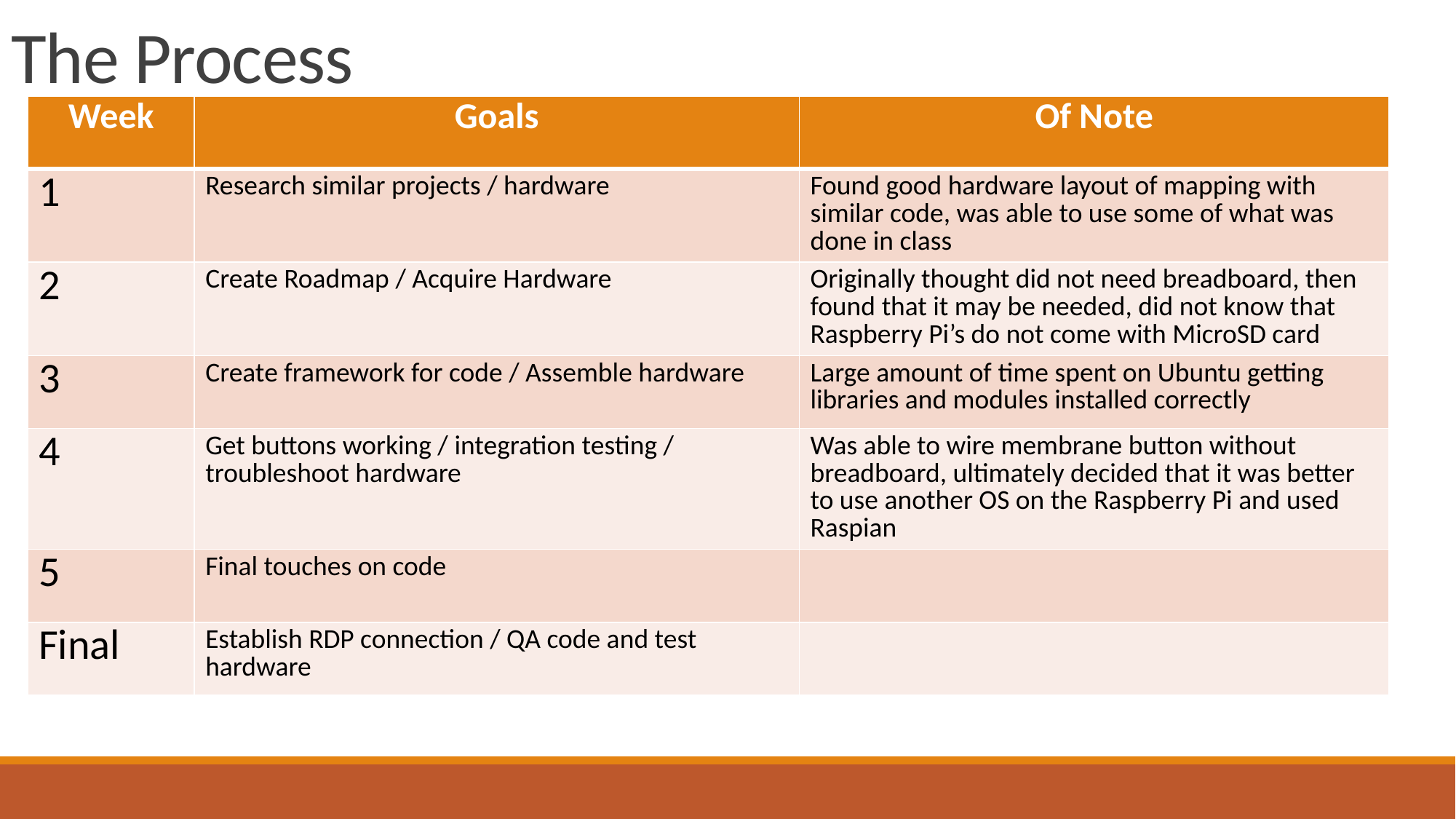

# The Process
| Week | Goals | Of Note |
| --- | --- | --- |
| 1 | Research similar projects / hardware | Found good hardware layout of mapping with similar code, was able to use some of what was done in class |
| 2 | Create Roadmap / Acquire Hardware | Originally thought did not need breadboard, then found that it may be needed, did not know that Raspberry Pi’s do not come with MicroSD card |
| 3 | Create framework for code / Assemble hardware | Large amount of time spent on Ubuntu getting libraries and modules installed correctly |
| 4 | Get buttons working / integration testing / troubleshoot hardware | Was able to wire membrane button without breadboard, ultimately decided that it was better to use another OS on the Raspberry Pi and used Raspian |
| 5 | Final touches on code |  |
| Final | Establish RDP connection / QA code and test hardware |  |